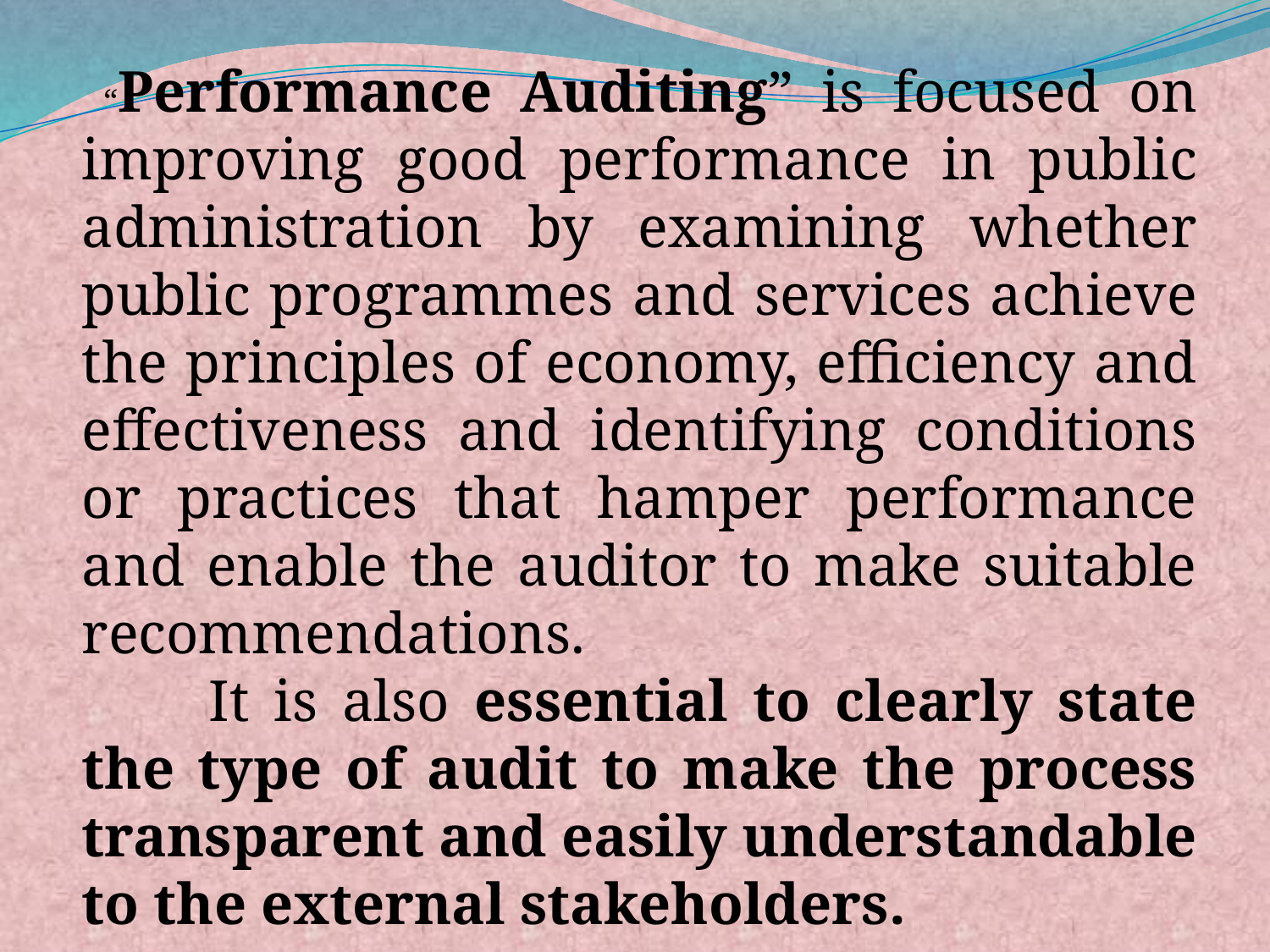

“Performance Auditing” is focused on improving good performance in public administration by examining whether public programmes and services achieve the principles of economy, efficiency and effectiveness and identifying conditions or practices that hamper performance and enable the auditor to make suitable recommendations.
	It is also essential to clearly state the type of audit to make the process transparent and easily understandable to the external stakeholders.